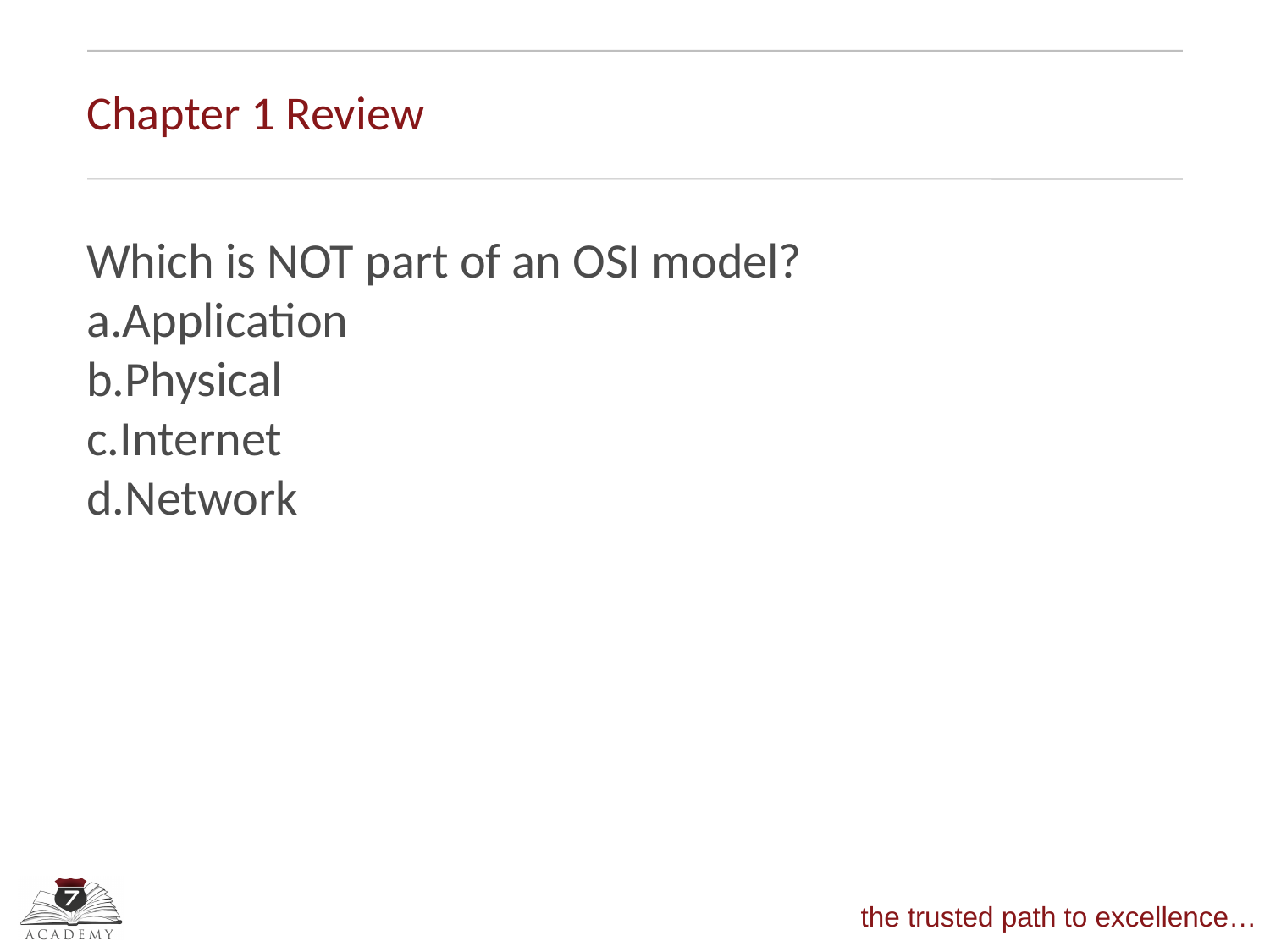

Chapter 1 Review
Which is NOT part of an OSI model?
Application
Physical
Internet
Network